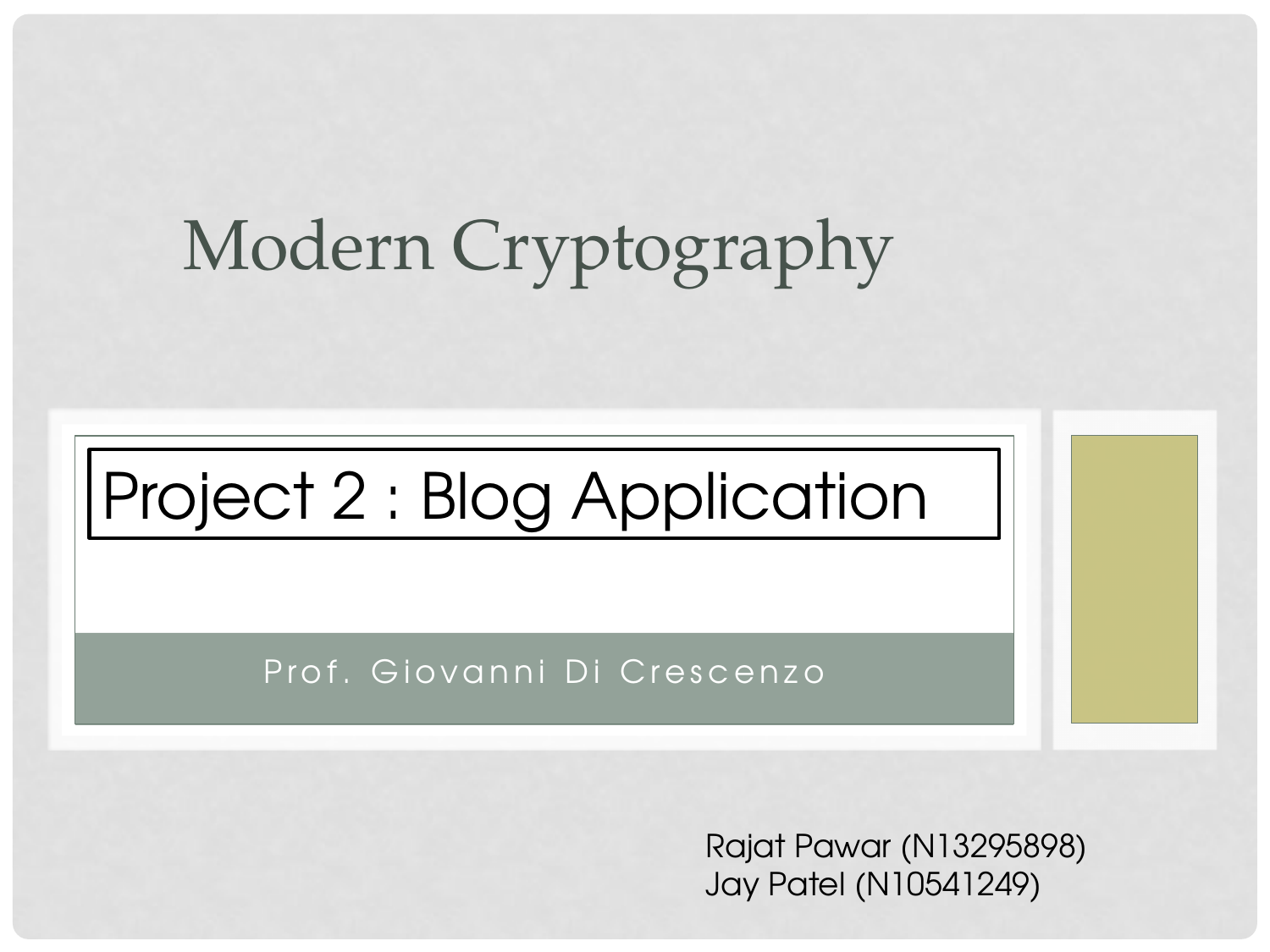

# Modern Cryptography
Project 2 : Blog Application
Prof. Giovanni Di Crescenzo
Rajat Pawar (N13295898)
Jay Patel (N10541249)